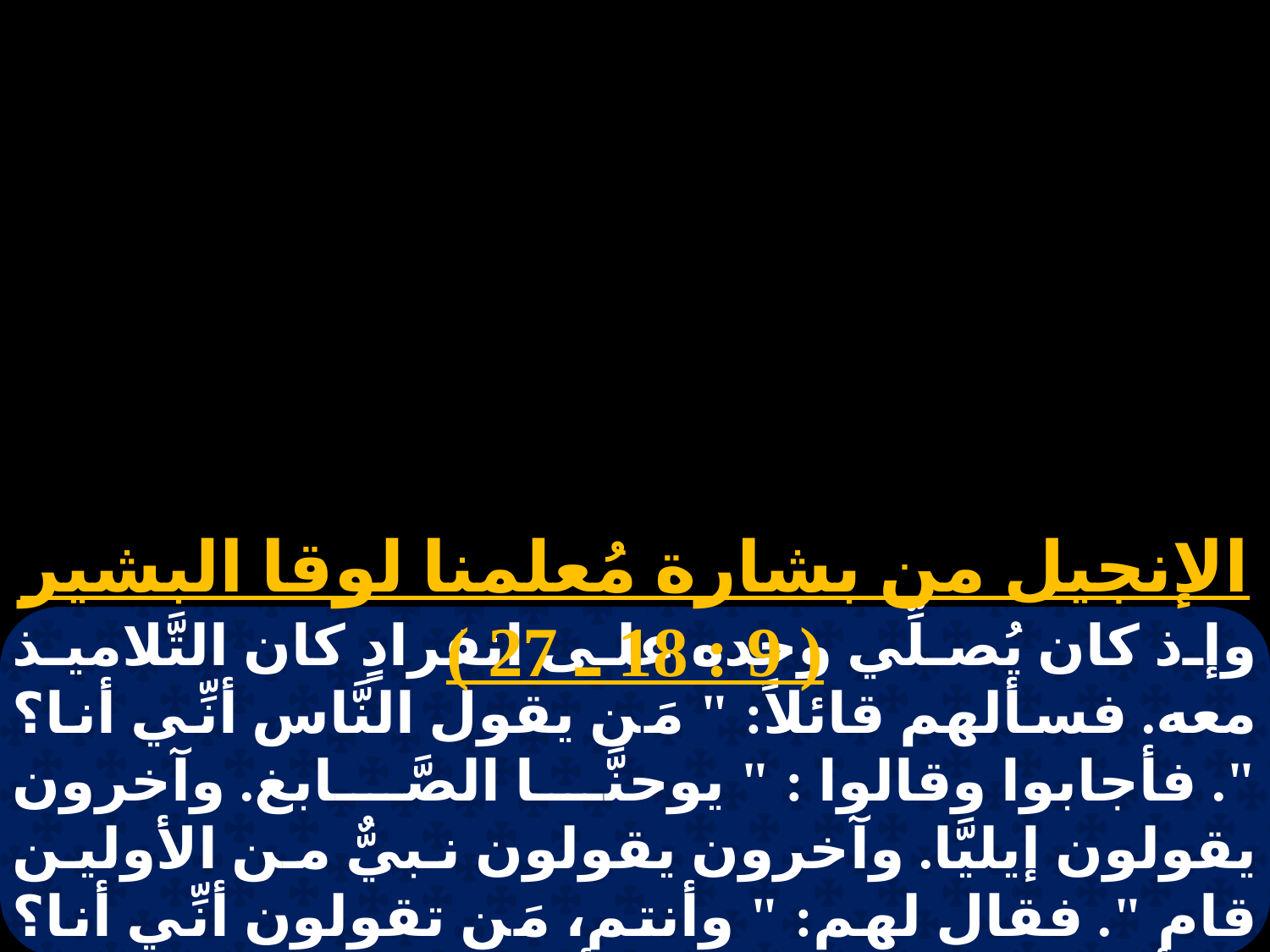

الإنجيل من بشارة مُعلمنا لوقا البشير ( 9 : 18 ـ 27 )
وإذ كان يُصلِّي وحده على انفرادٍ كان التَّلاميذ معه. فسألهم قائلاً: " مَن يقول النَّاس أنِّي أنا؟ ". فأجابوا وقالوا : " يوحنَّا الصَّابغ. وآخرون يقولون إيليَّا. وآخرون يقولون نبيٌّ من الأولين قام ". فقال لهم: " وأنتم، مَن تقولون أنِّي أنا؟ " فأجاب بطرس وقال: " أنت مسيح الله ". فانتهرهم وأوصاهم أن لا يقولوا هذا لأحدٍ،